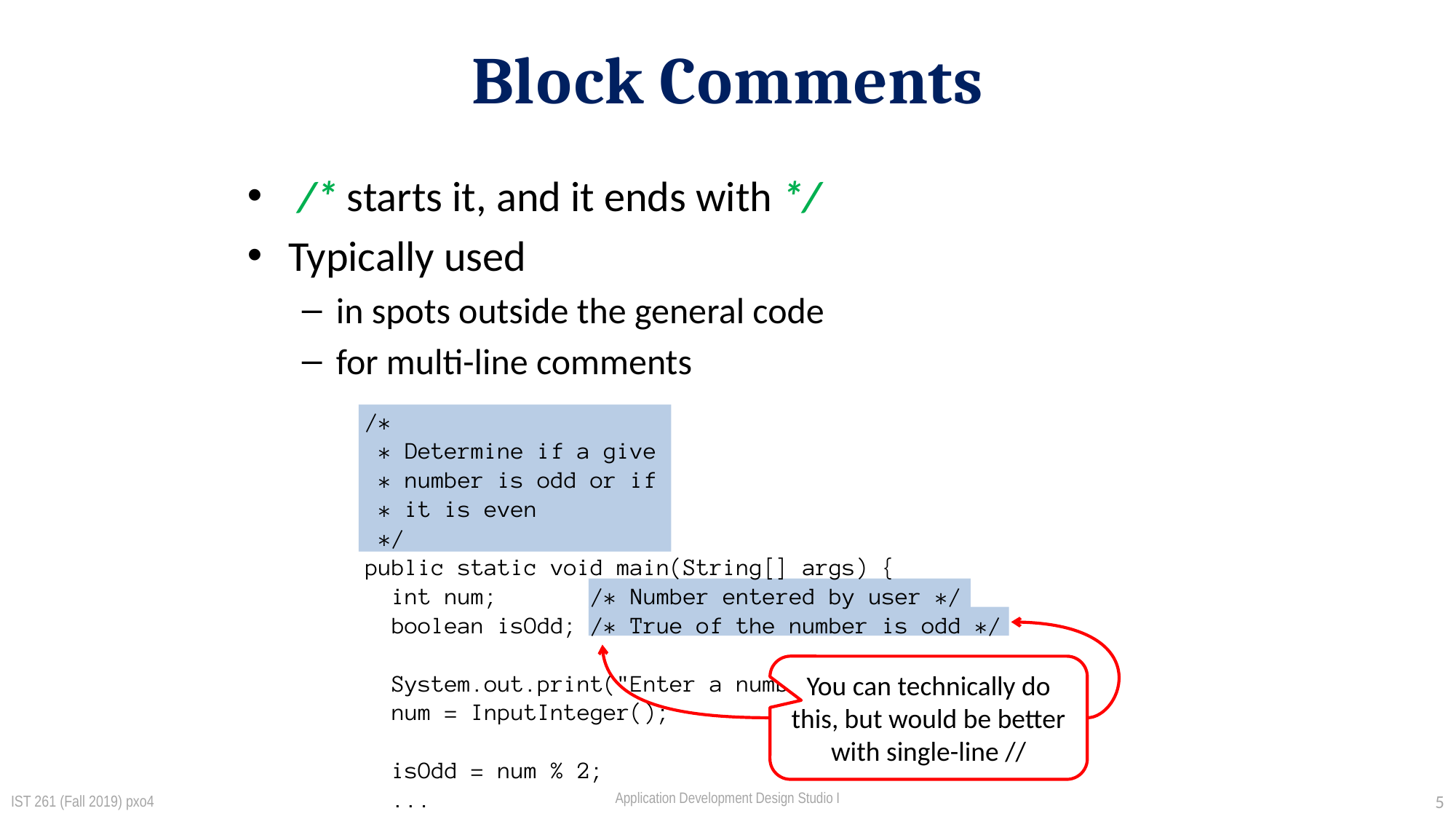

# Block Comments
 /* starts it, and it ends with */
Typically used
in spots outside the general code
for multi-line comments
/*
 * Determine if a give
 * number is odd or if
 * it is even
 */
public static void main(String[] args) {
  int num;       /* Number entered by user */
  boolean isOdd; /* True of the number is odd */

  System.out.print("Enter a number: ");
  num = InputInteger();

  isOdd = num % 2;
  ...

You can technically do this, but would be better with single-line //

IST 261 (Fall 2019) pxo4
5
Application Development Design Studio I